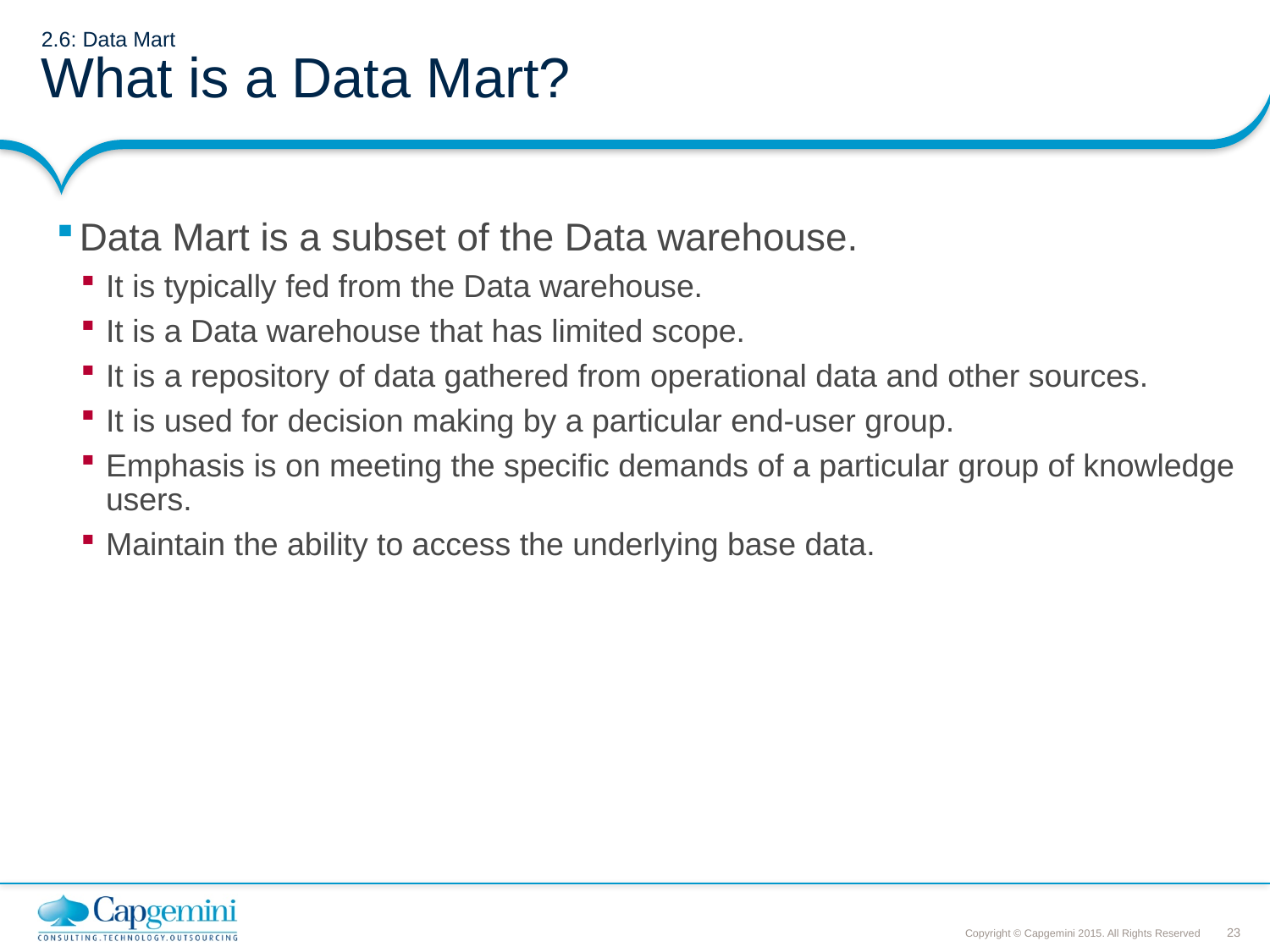

# 2.6: Data Mart What is a Data Mart?
Data Mart is a subset of the Data warehouse.
It is typically fed from the Data warehouse.
It is a Data warehouse that has limited scope.
It is a repository of data gathered from operational data and other sources.
It is used for decision making by a particular end-user group.
Emphasis is on meeting the specific demands of a particular group of knowledge users.
Maintain the ability to access the underlying base data.